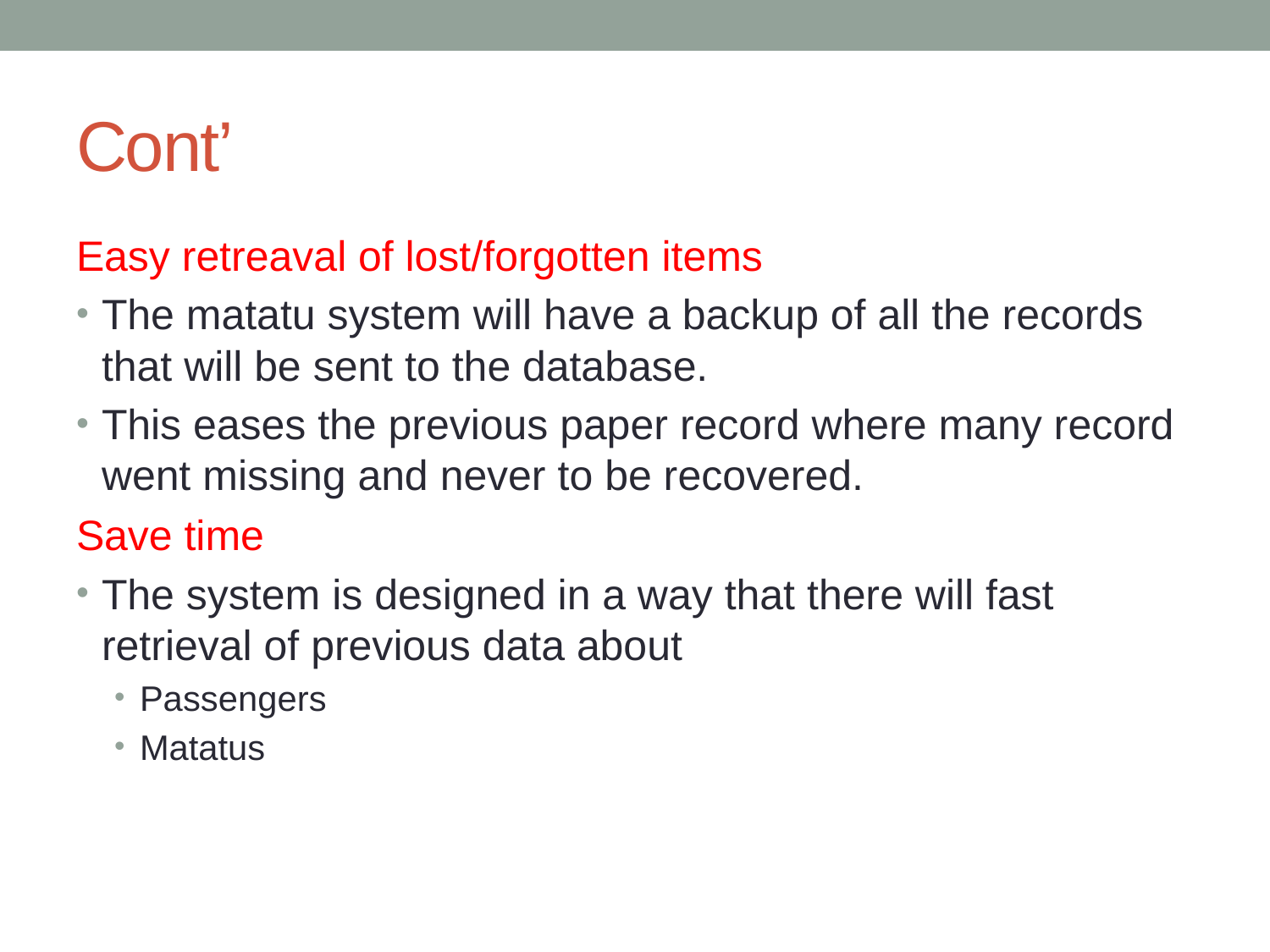

# Cont’
Easy retreaval of lost/forgotten items
The matatu system will have a backup of all the records that will be sent to the database.
This eases the previous paper record where many record went missing and never to be recovered.
Save time
The system is designed in a way that there will fast retrieval of previous data about
Passengers
Matatus